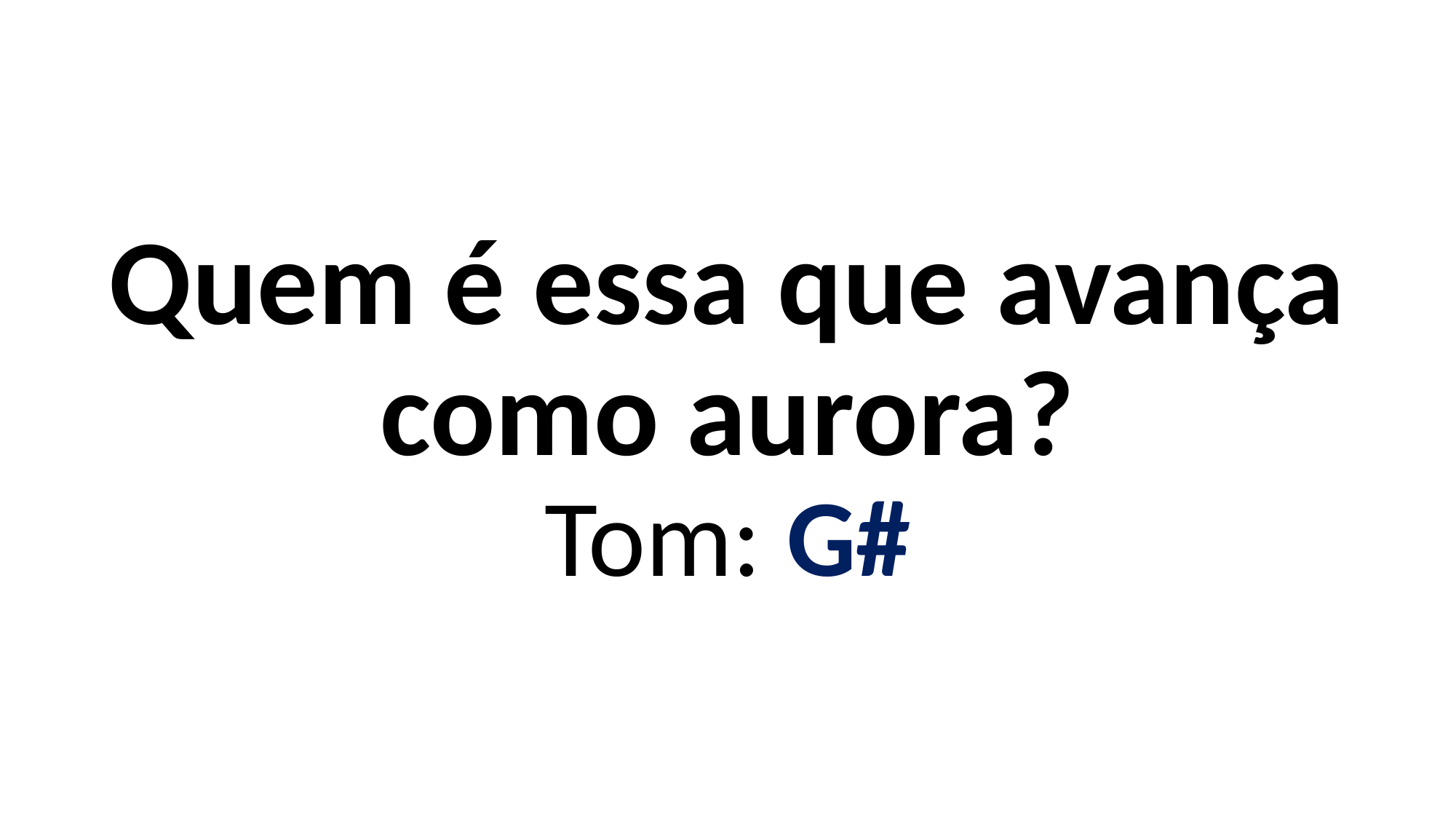

# Quem é essa que avança como aurora? Tom: G#